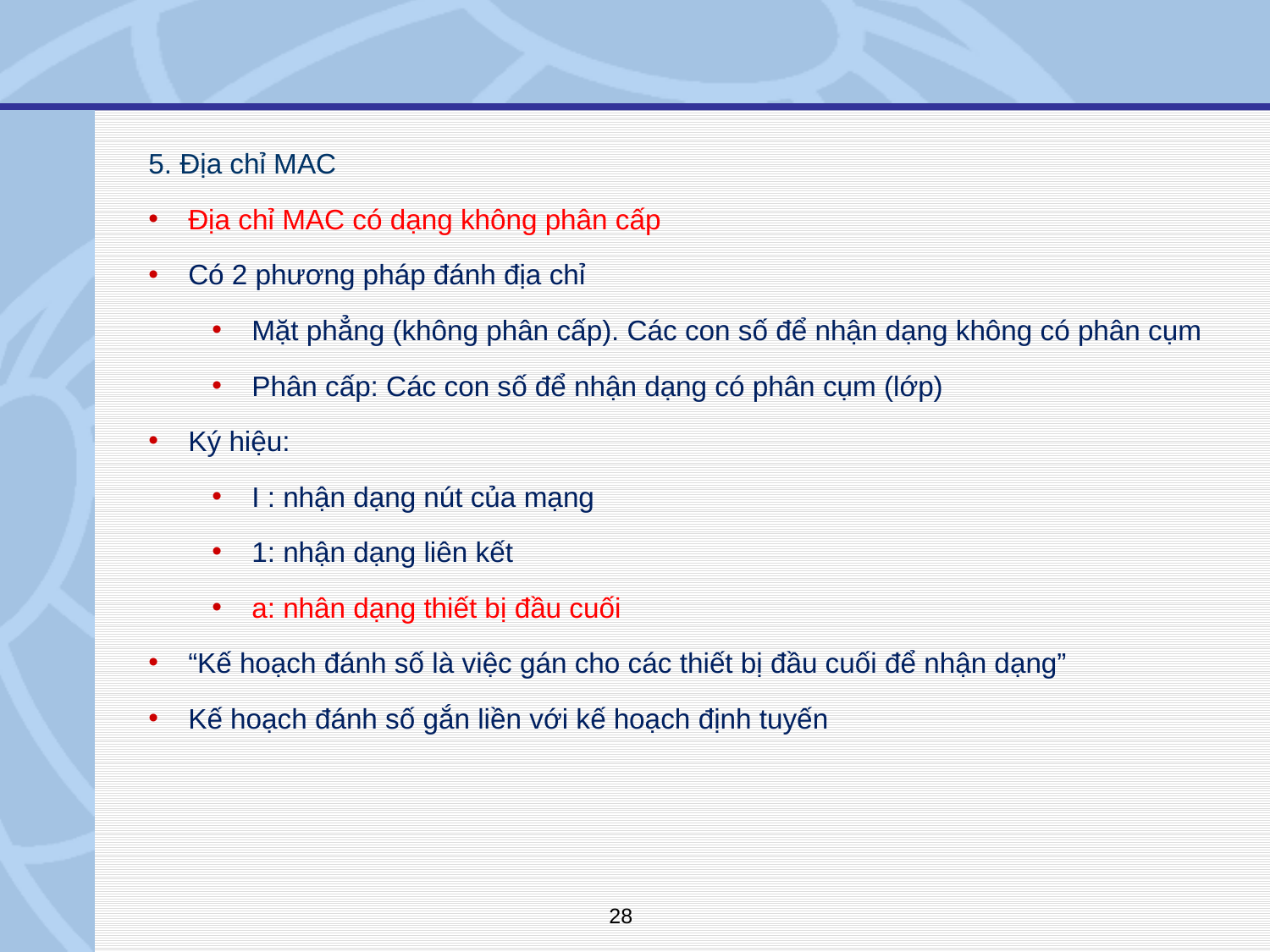

5. Địa chỉ MAC
Địa chỉ MAC có dạng không phân cấp
Có 2 phương pháp đánh địa chỉ
Mặt phẳng (không phân cấp). Các con số để nhận dạng không có phân cụm
Phân cấp: Các con số để nhận dạng có phân cụm (lớp)
Ký hiệu:
I : nhận dạng nút của mạng
1: nhận dạng liên kết
a: nhân dạng thiết bị đầu cuối
“Kế hoạch đánh số là việc gán cho các thiết bị đầu cuối để nhận dạng”
Kế hoạch đánh số gắn liền với kế hoạch định tuyến